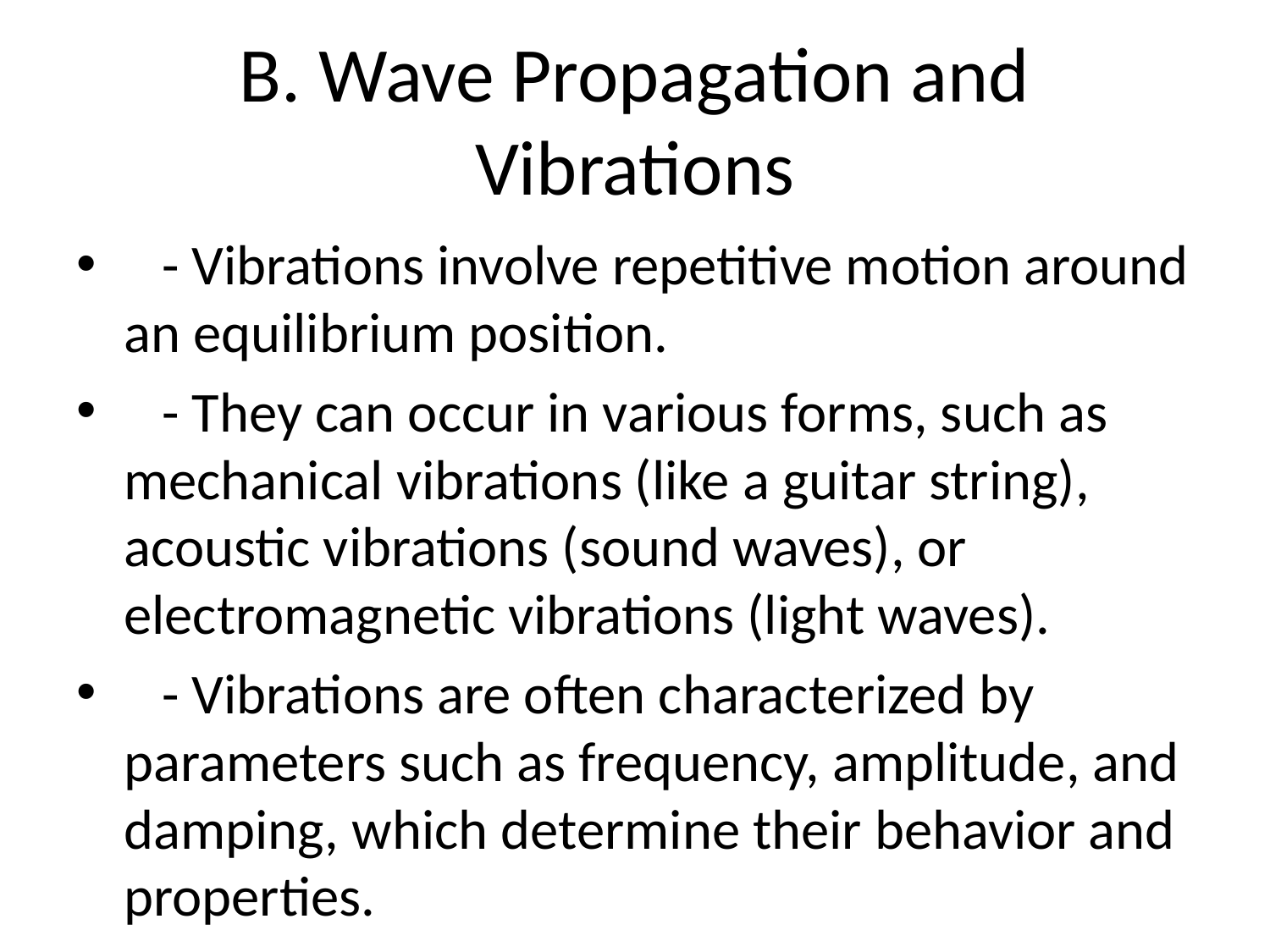

# B. Wave Propagation and Vibrations
   - Vibrations involve repetitive motion around an equilibrium position.
   - They can occur in various forms, such as mechanical vibrations (like a guitar string), acoustic vibrations (sound waves), or electromagnetic vibrations (light waves).
   - Vibrations are often characterized by parameters such as frequency, amplitude, and damping, which determine their behavior and properties.